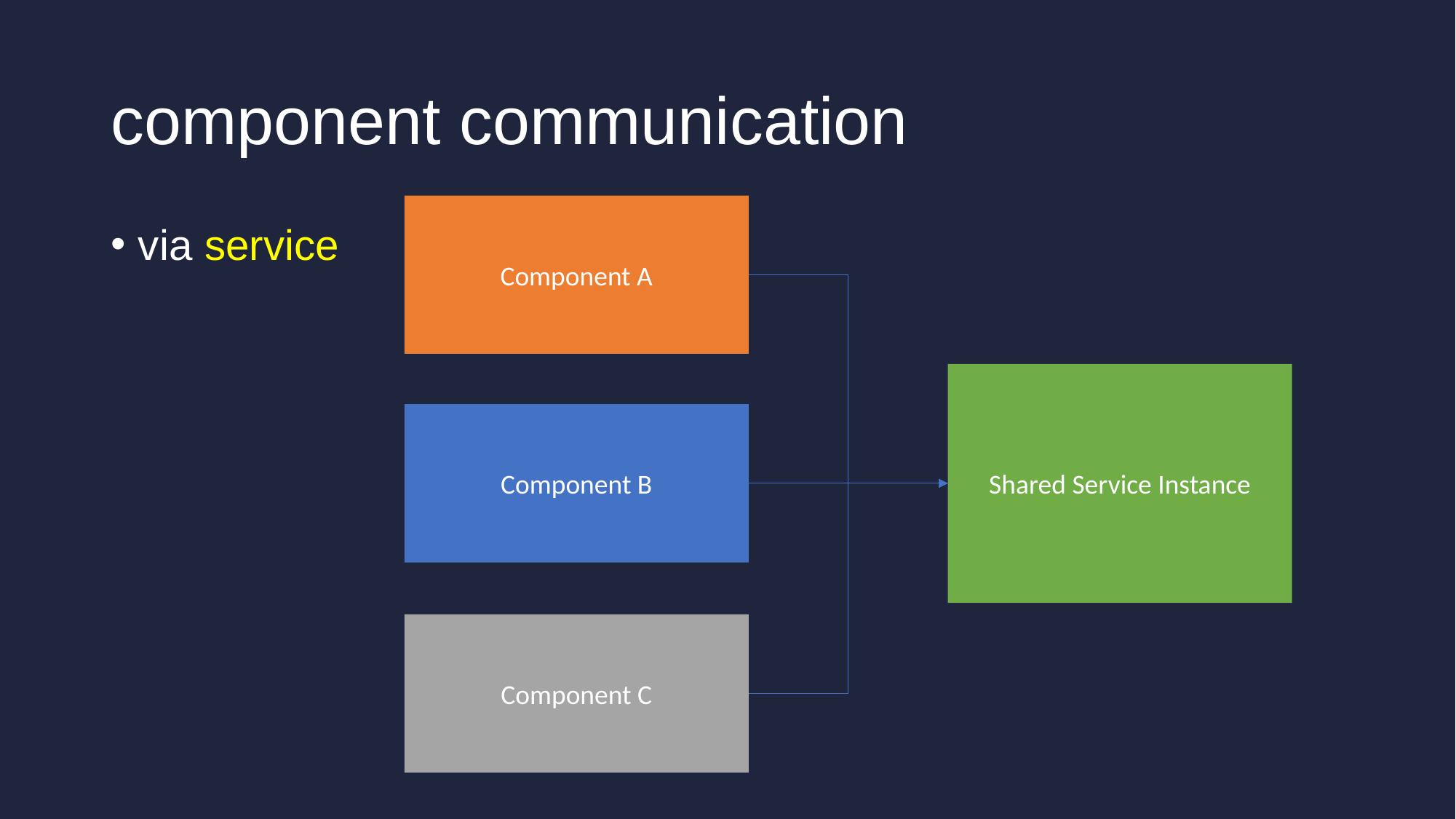

# component communication
Component A
via service
Shared Service Instance
Component B
Component C